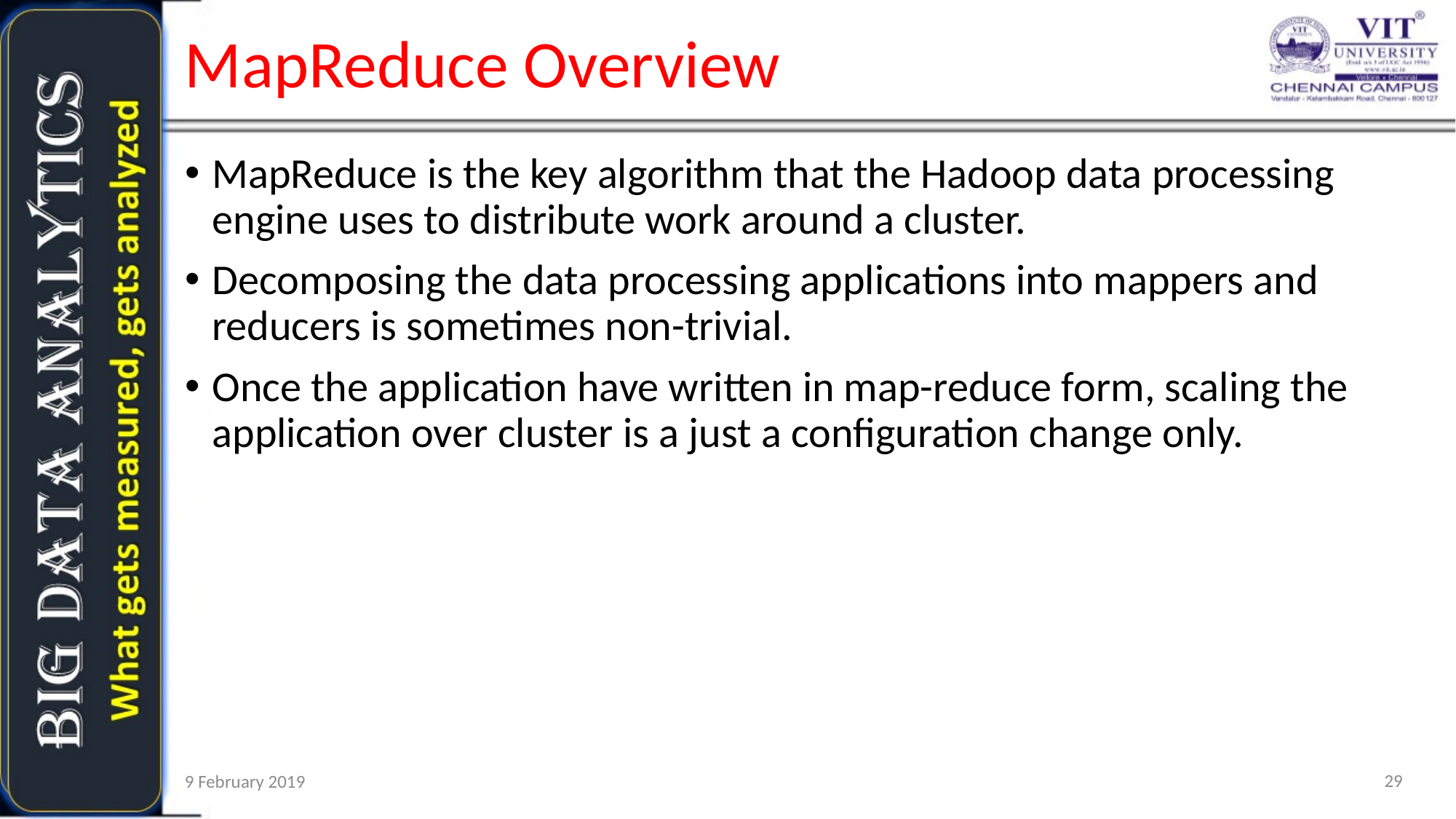

MapReduce Overview
MapReduce is the key algorithm that the Hadoop data processing engine uses to distribute work around a cluster.
Decomposing the data processing applications into mappers and reducers is sometimes non-trivial.
Once the application have written in map-reduce form, scaling the application over cluster is a just a configuration change only.

29
9 February 2019